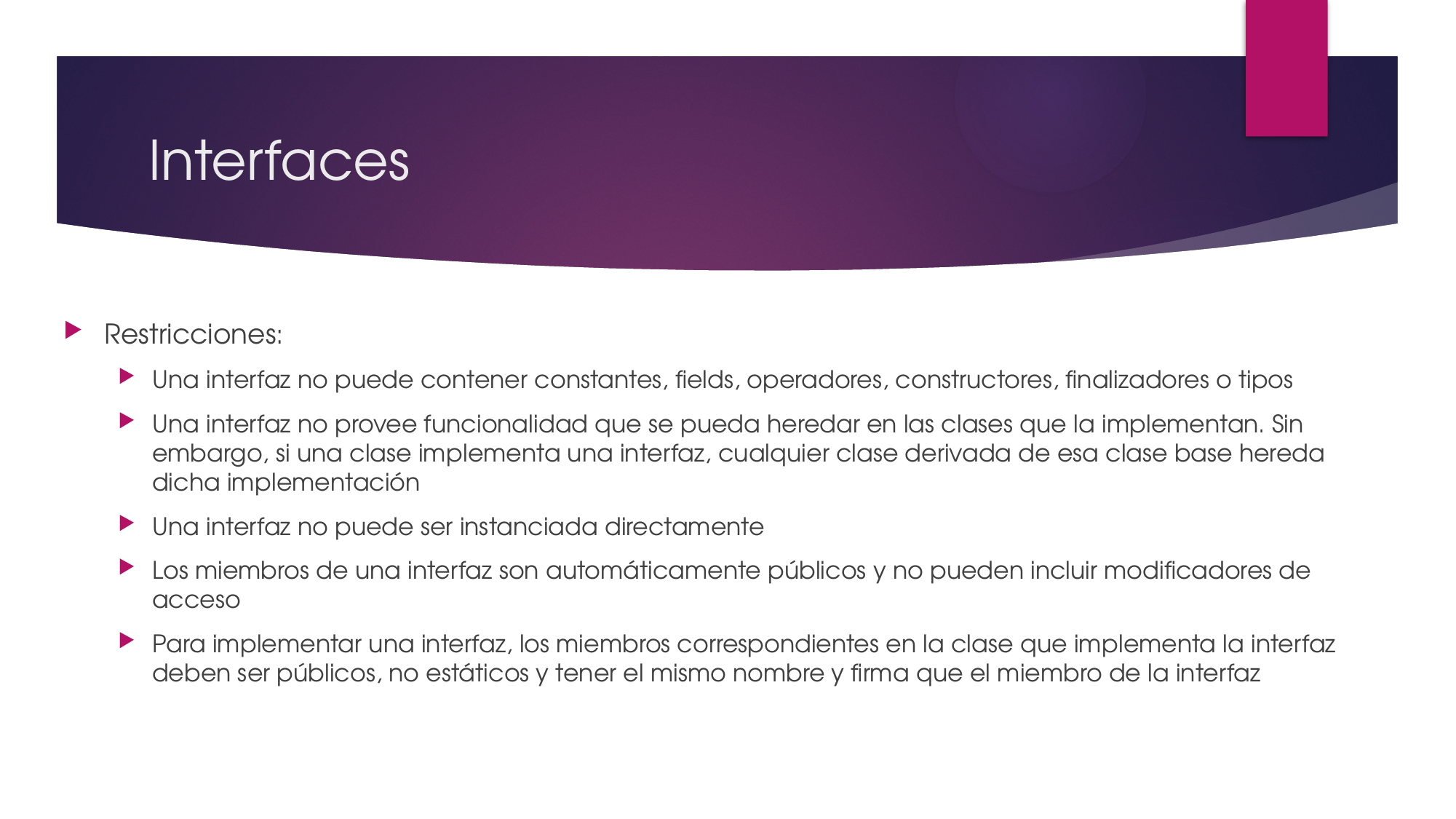

# Interfaces
Restricciones:
Una interfaz no puede contener constantes, fields, operadores, constructores, finalizadores o tipos
Una interfaz no provee funcionalidad que se pueda heredar en las clases que la implementan. Sin embargo, si una clase implementa una interfaz, cualquier clase derivada de esa clase base hereda dicha implementación
Una interfaz no puede ser instanciada directamente
Los miembros de una interfaz son automáticamente públicos y no pueden incluir modificadores de acceso
Para implementar una interfaz, los miembros correspondientes en la clase que implementa la interfaz deben ser públicos, no estáticos y tener el mismo nombre y firma que el miembro de la interfaz